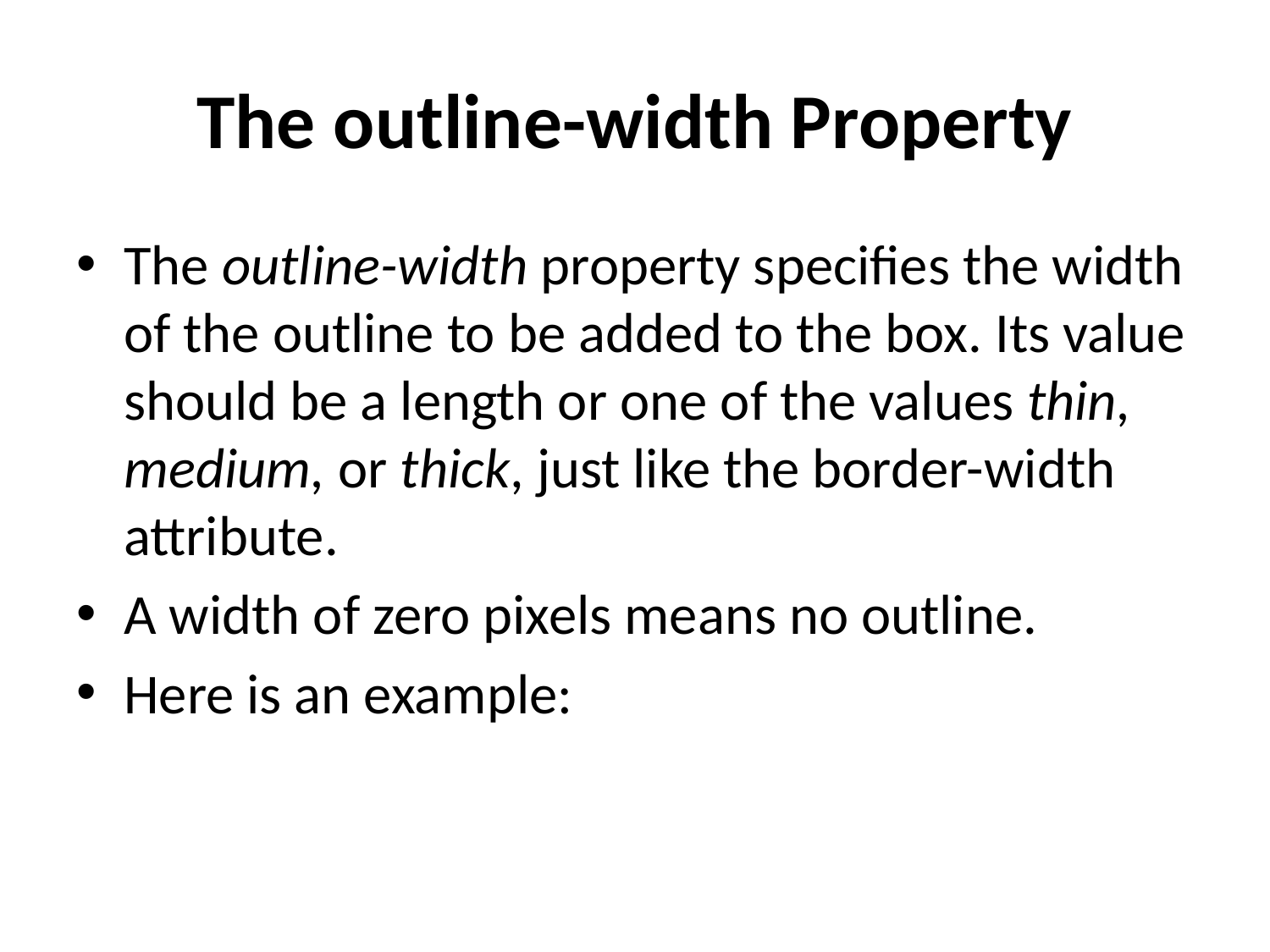

# The outline-width Property
The outline-width property specifies the width of the outline to be added to the box. Its value should be a length or one of the values thin, medium, or thick, just like the border-width attribute.
A width of zero pixels means no outline.
Here is an example: